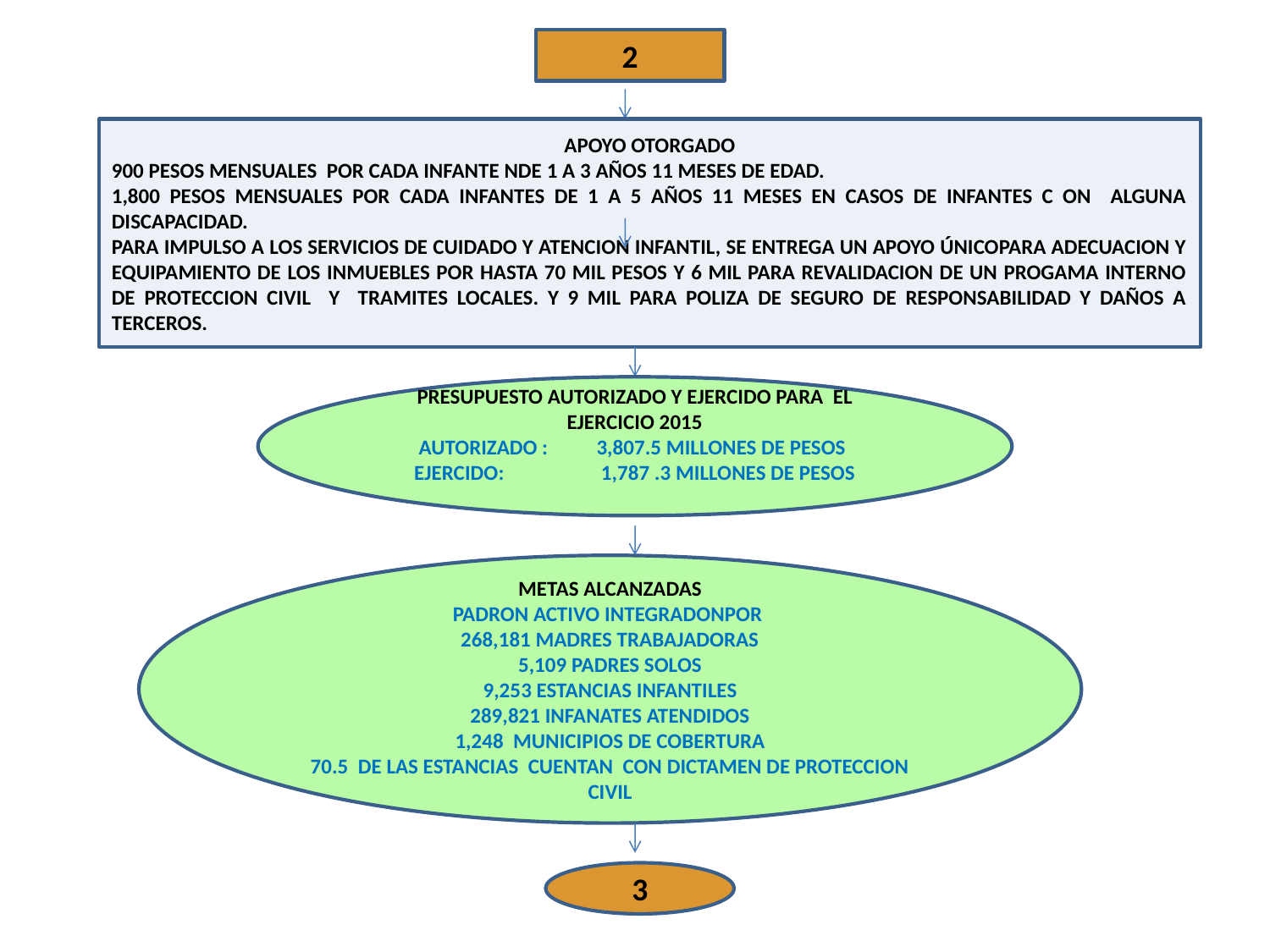

# 2
APOYO OTORGADO
900 PESOS MENSUALES  POR CADA INFANTE NDE 1 A 3 AÑOS 11 MESES DE EDAD.
1,800 PESOS MENSUALES POR CADA INFANTES DE 1 A 5 AÑOS 11 MESES EN CASOS DE INFANTES C ON  ALGUNA DISCAPACIDAD.
PARA IMPULSO A LOS SERVICIOS DE CUIDADO Y ATENCION INFANTIL, SE ENTREGA UN APOYO ÚNICOPARA ADECUACION Y EQUIPAMIENTO DE LOS INMUEBLES POR HASTA 70 MIL PESOS Y 6 MIL PARA REVALIDACION DE UN PROGAMA INTERNO DE PROTECCION CIVIL  Y  TRAMITES LOCALES. Y 9 MIL PARA POLIZA DE SEGURO DE RESPONSABILIDAD Y DAÑOS A TERCEROS.
PRESUPUESTO AUTORIZADO Y EJERCIDO PARA  EL EJERCICIO 2015
AUTORIZADO :          3,807.5 MILLONES DE PESOS
EJERCIDO:                    1,787 .3 MILLONES DE PESOS

METAS ALCANZADAS
PADRON ACTIVO INTEGRADONPOR
268,181 MADRES TRABAJADORAS
5,109 PADRES SOLOS
9,253 ESTANCIAS INFANTILES
289,821 INFANATES ATENDIDOS
1,248  MUNICIPIOS DE COBERTURA
70.5  DE LAS ESTANCIAS  CUENTAN  CON DICTAMEN DE PROTECCION CIVIL
3